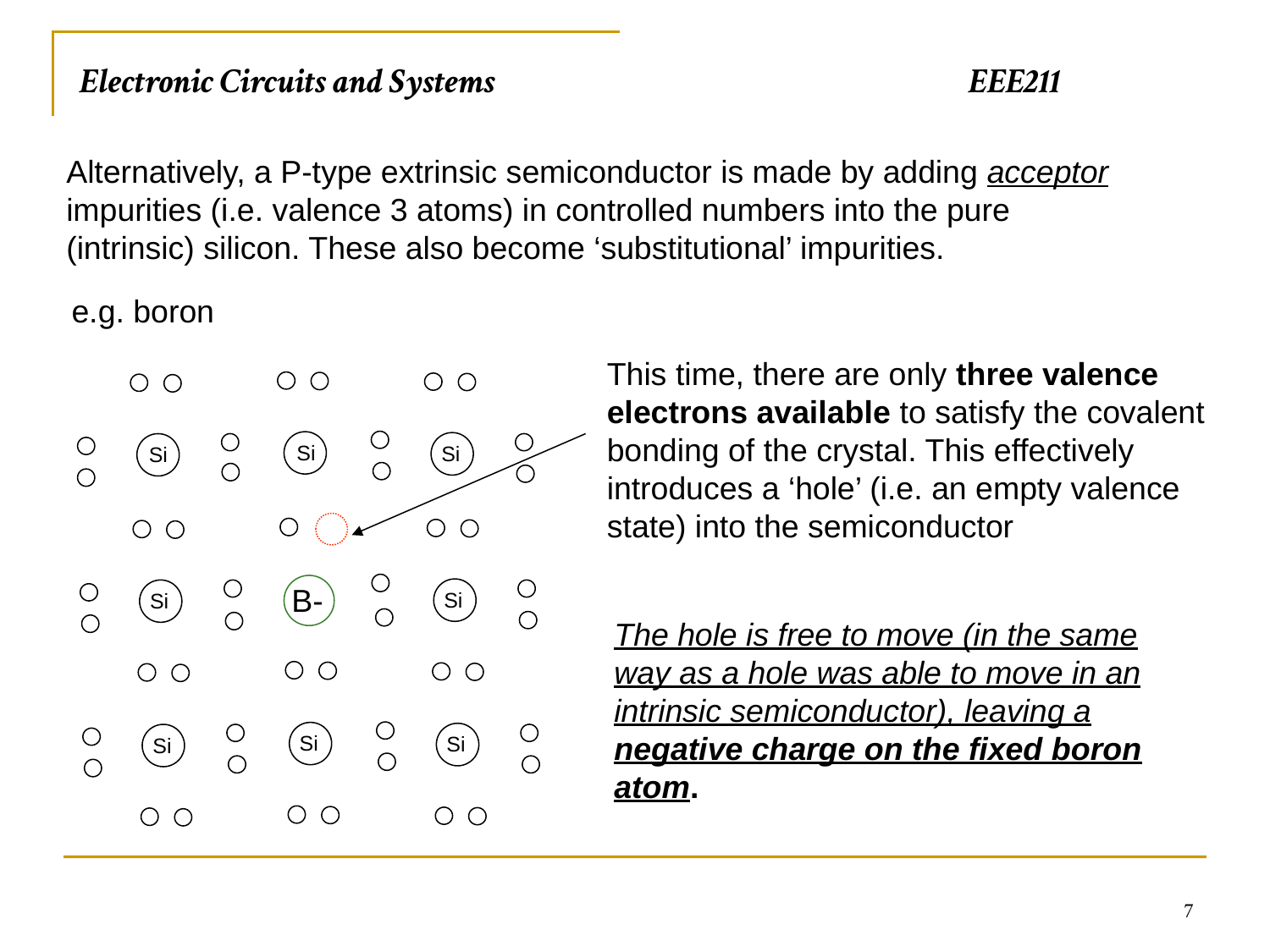

# Electronic Circuits and Systems			   	EEE211
Alternatively, a P-type extrinsic semiconductor is made by adding acceptor impurities (i.e. valence 3 atoms) in controlled numbers into the pure (intrinsic) silicon. These also become ‘substitutional’ impurities.
 e.g. boron
This time, there are only three valence electrons available to satisfy the covalent bonding of the crystal. This effectively introduces a ‘hole’ (i.e. an empty valence state) into the semiconductor

Si

Si
Si

B-

Si
Si

The hole is free to move (in the same way as a hole was able to move in an intrinsic semiconductor), leaving a negative charge on the fixed boron atom.

Si

Si
Si

7